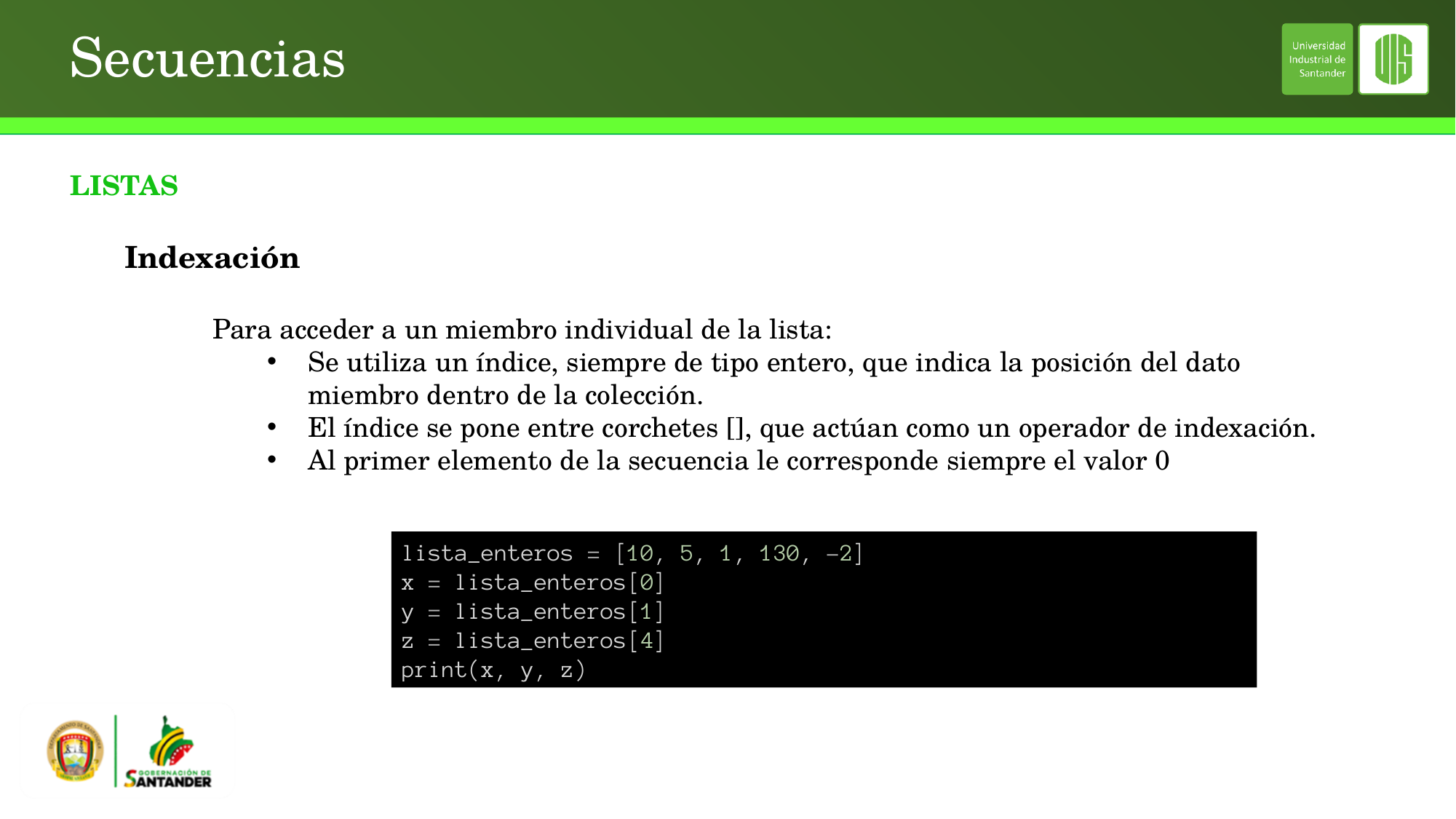

# Secuencias
LISTAS
Indexación
Para acceder a un miembro individual de la lista:
Se utiliza un índice, siempre de tipo entero, que indica la posición del dato miembro dentro de la colección.
El índice se pone entre corchetes [], que actúan como un operador de indexación.
Al primer elemento de la secuencia le corresponde siempre el valor 0
lista_enteros = [10, 5, 1, 130, -2]
x = lista_enteros[0]
y = lista_enteros[1]
z = lista_enteros[4]
print(x, y, z)